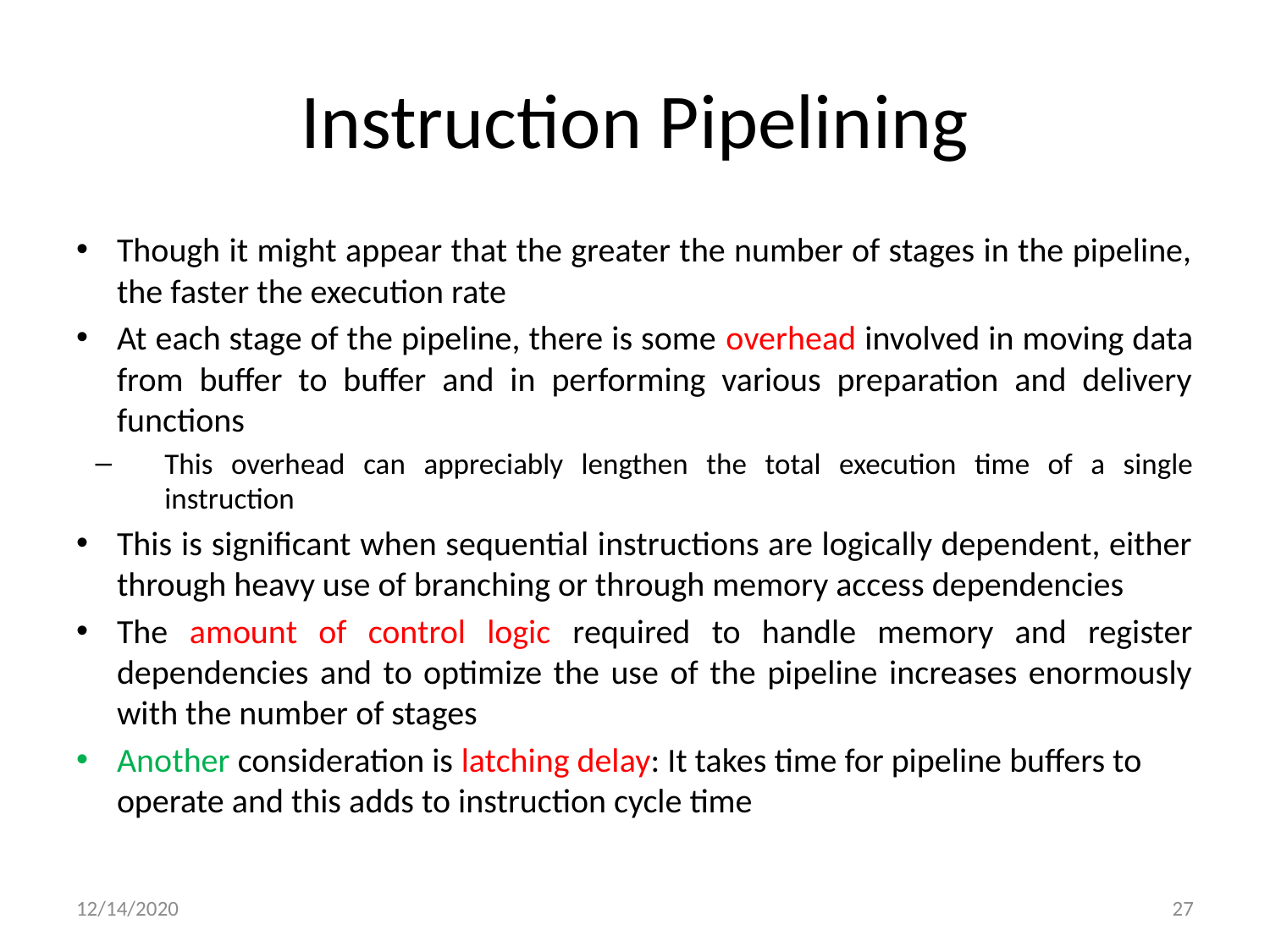

# Instruction Pipelining
Though it might appear that the greater the number of stages in the pipeline, the faster the execution rate
At each stage of the pipeline, there is some overhead involved in moving data from buffer to buffer and in performing various preparation and delivery functions
This overhead can appreciably lengthen the total execution time of a single instruction
This is significant when sequential instructions are logically dependent, either through heavy use of branching or through memory access dependencies
The amount of control logic required to handle memory and register dependencies and to optimize the use of the pipeline increases enormously with the number of stages
Another consideration is latching delay: It takes time for pipeline buffers to operate and this adds to instruction cycle time
12/14/2020
27